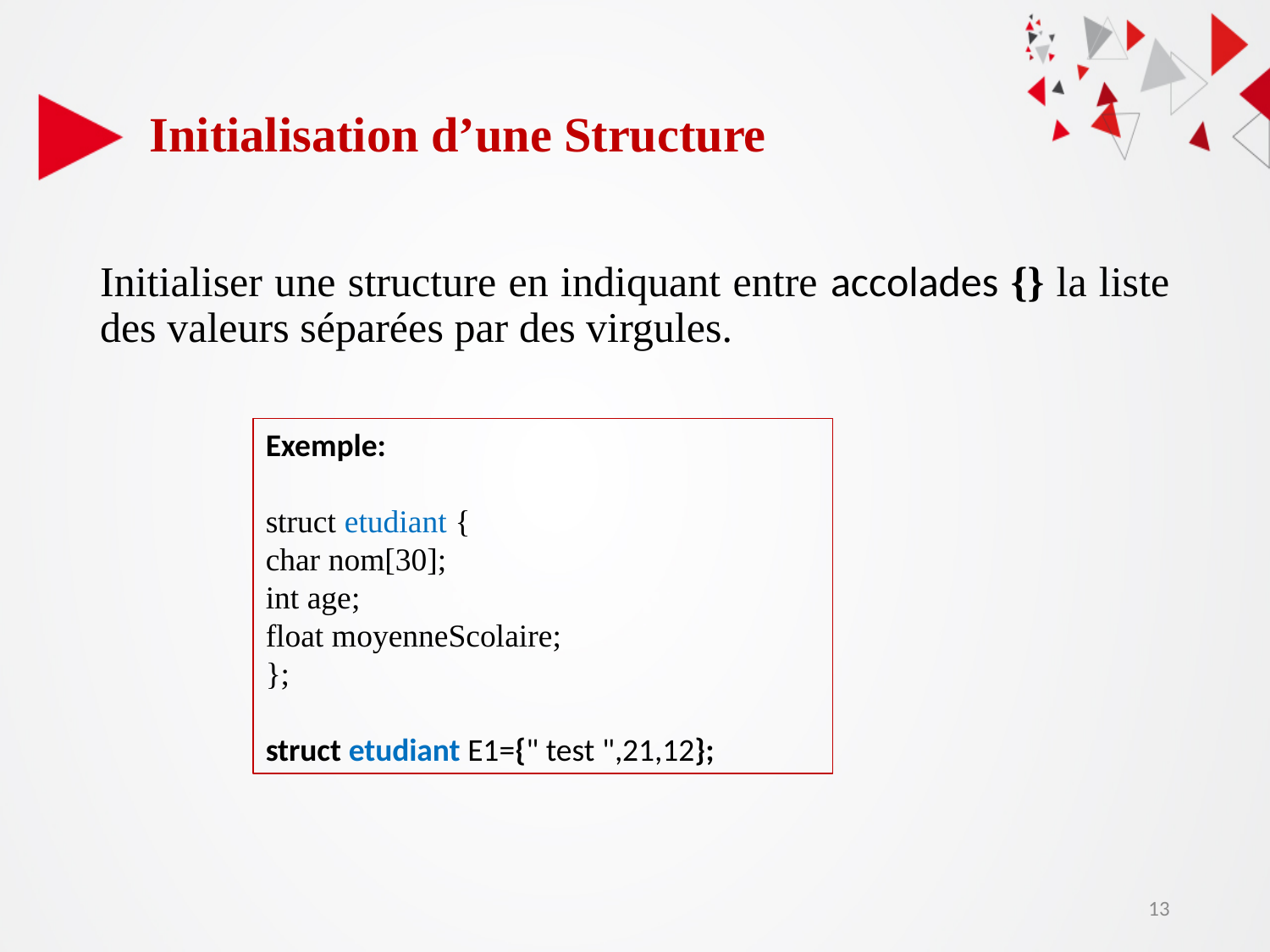

Initialisation d’une Structure
Initialiser une structure en indiquant entre accolades {} la liste des valeurs séparées par des virgules.
Exemple:

struct etudiant {
char nom[30];
int age;
float moyenneScolaire;
};

struct etudiant E1={" test ",21,12};
13